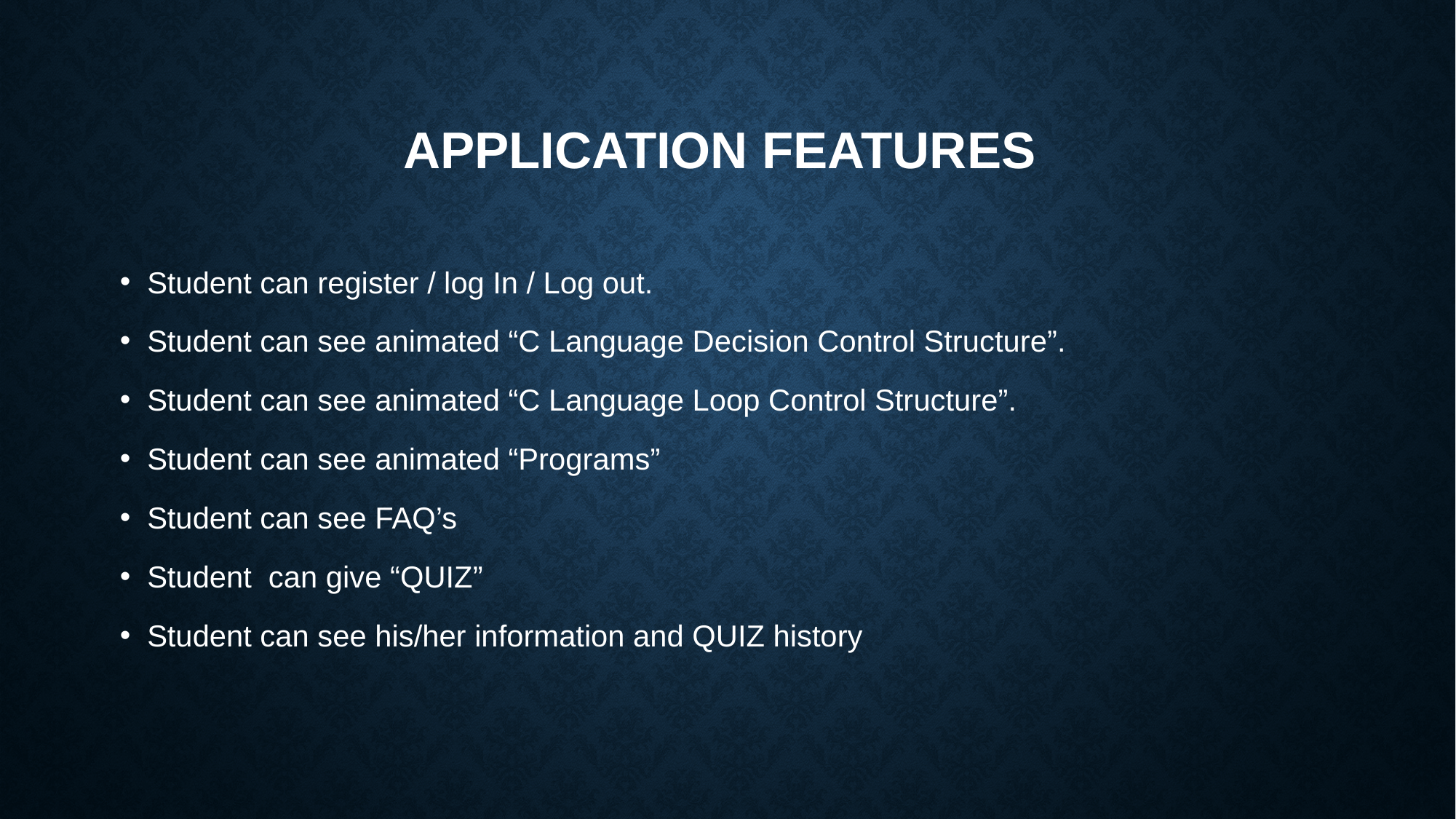

# Application features
Student can register / log In / Log out.
Student can see animated “C Language Decision Control Structure”.
Student can see animated “C Language Loop Control Structure”.
Student can see animated “Programs”
Student can see FAQ’s
Student  can give “QUIZ”
Student can see his/her information and QUIZ history